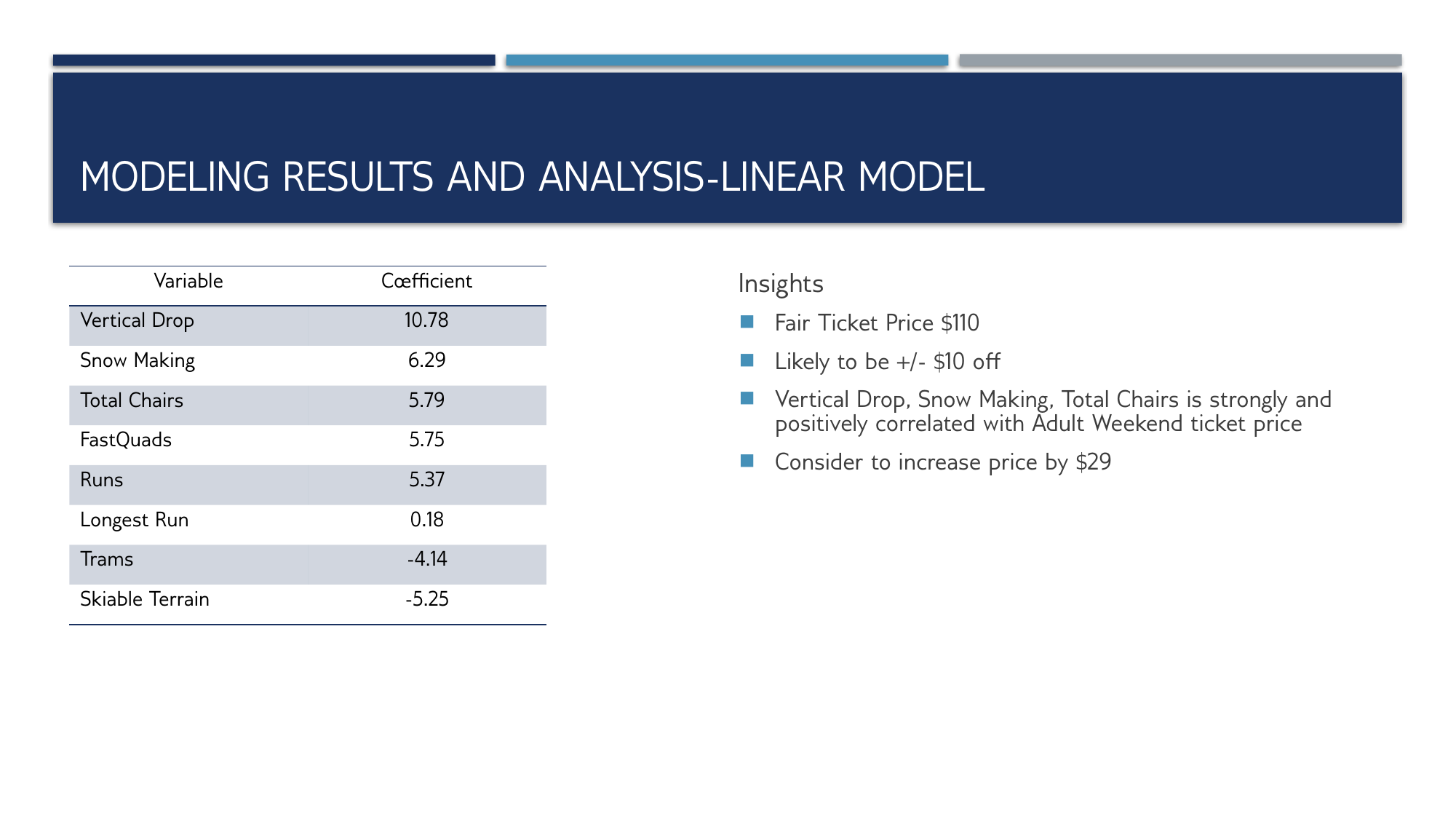

# Modeling Results and Analysis-Linear Model
| Variable | Coefficient |
| --- | --- |
| Vertical Drop | 10.78 |
| Snow Making | 6.29 |
| Total Chairs | 5.79 |
| FastQuads | 5.75 |
| Runs | 5.37 |
| Longest Run | 0.18 |
| Trams | -4.14 |
| Skiable Terrain | -5.25 |
Insights
Fair Ticket Price $110
Likely to be +/- $10 off
Vertical Drop, Snow Making, Total Chairs is strongly and positively correlated with Adult Weekend ticket price
Consider to increase price by $29